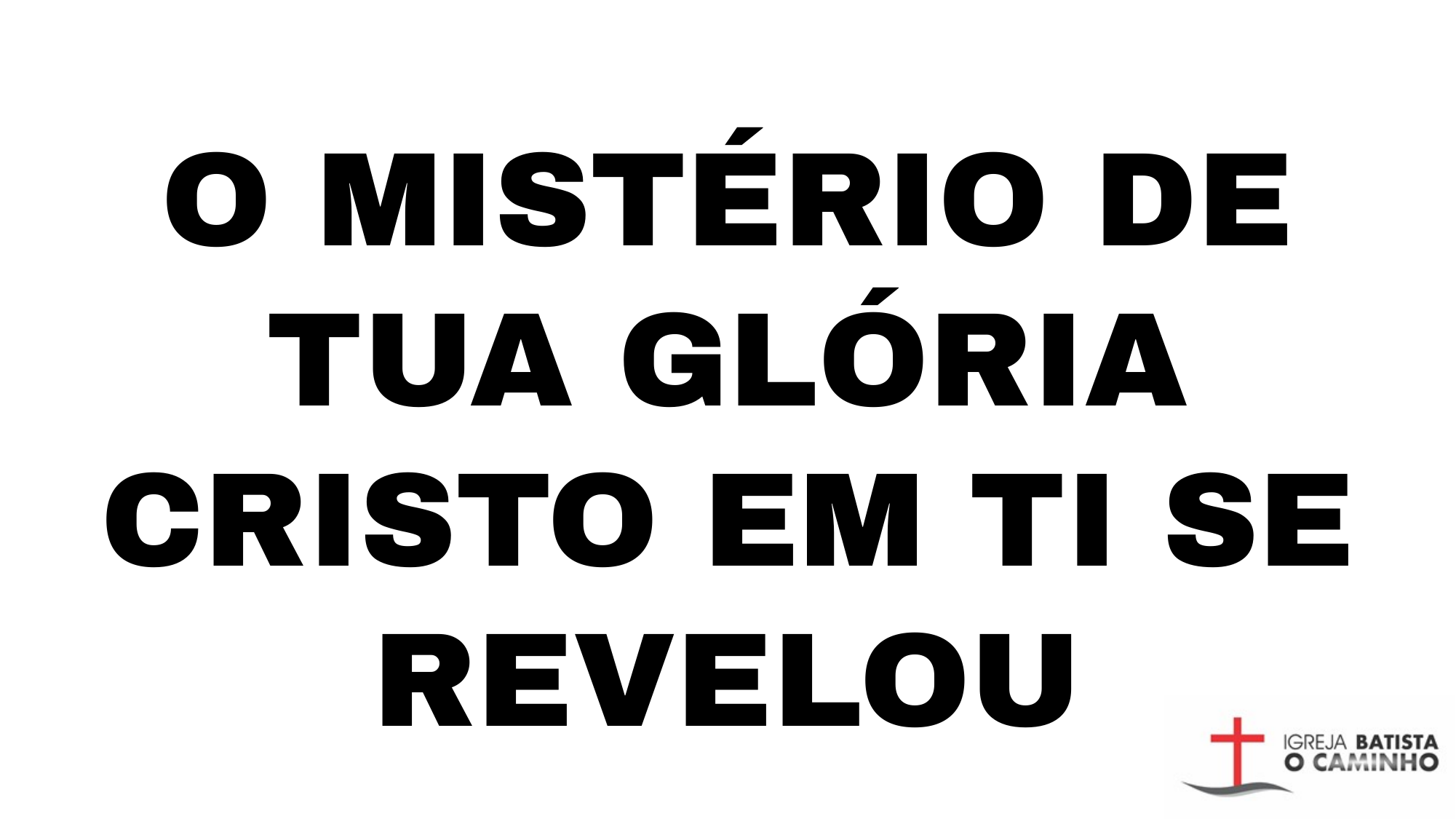

O MISTÉRIO DE TUA GLÓRIA
CRISTO EM TI SE REVELOU